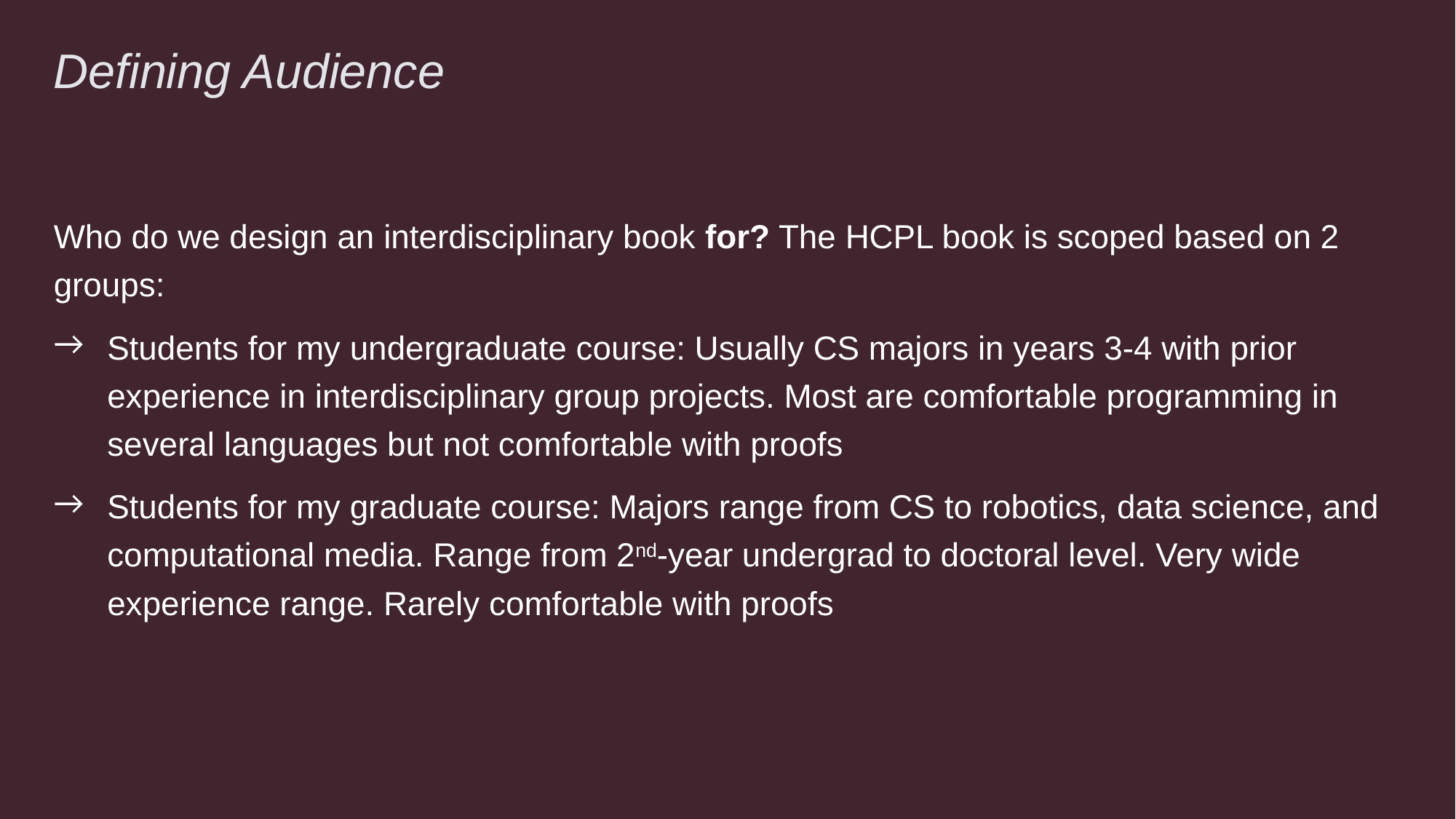

# Defining Audience
Who do we design an interdisciplinary book for? The HCPL book is scoped based on 2 groups:
Students for my undergraduate course: Usually CS majors in years 3-4 with prior experience in interdisciplinary group projects. Most are comfortable programming in several languages but not comfortable with proofs
Students for my graduate course: Majors range from CS to robotics, data science, and computational media. Range from 2nd-year undergrad to doctoral level. Very wide experience range. Rarely comfortable with proofs